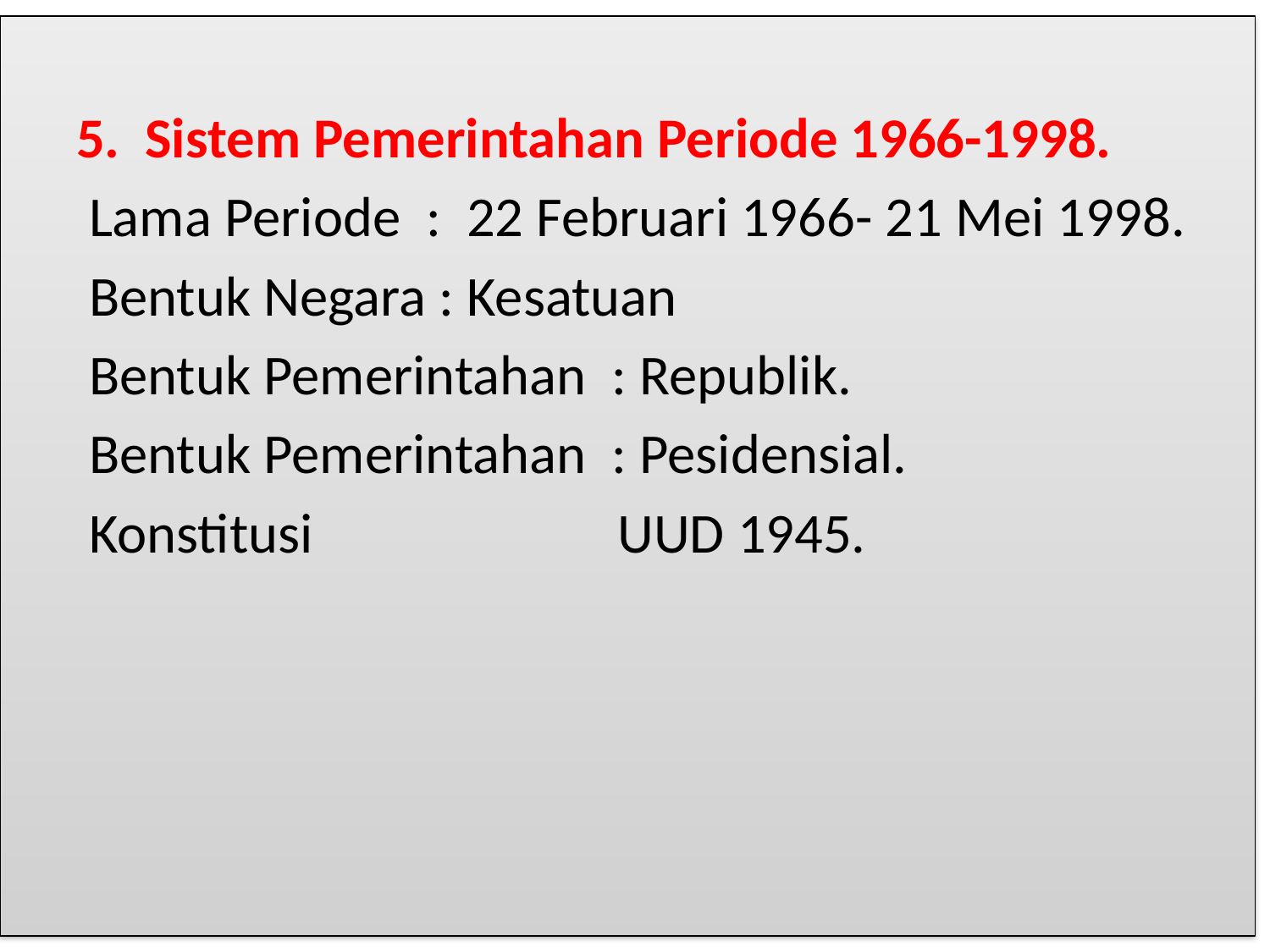

#

     5.  Sistem Pemerintahan Periode 1966-1998.
      Lama Periode  :  22 Februari 1966- 21 Mei 1998.
      Bentuk Negara : Kesatuan
      Bentuk Pemerintahan  : Republik.
      Bentuk Pemerintahan  : Pesidensial.
      Konstitusi                        UUD 1945.